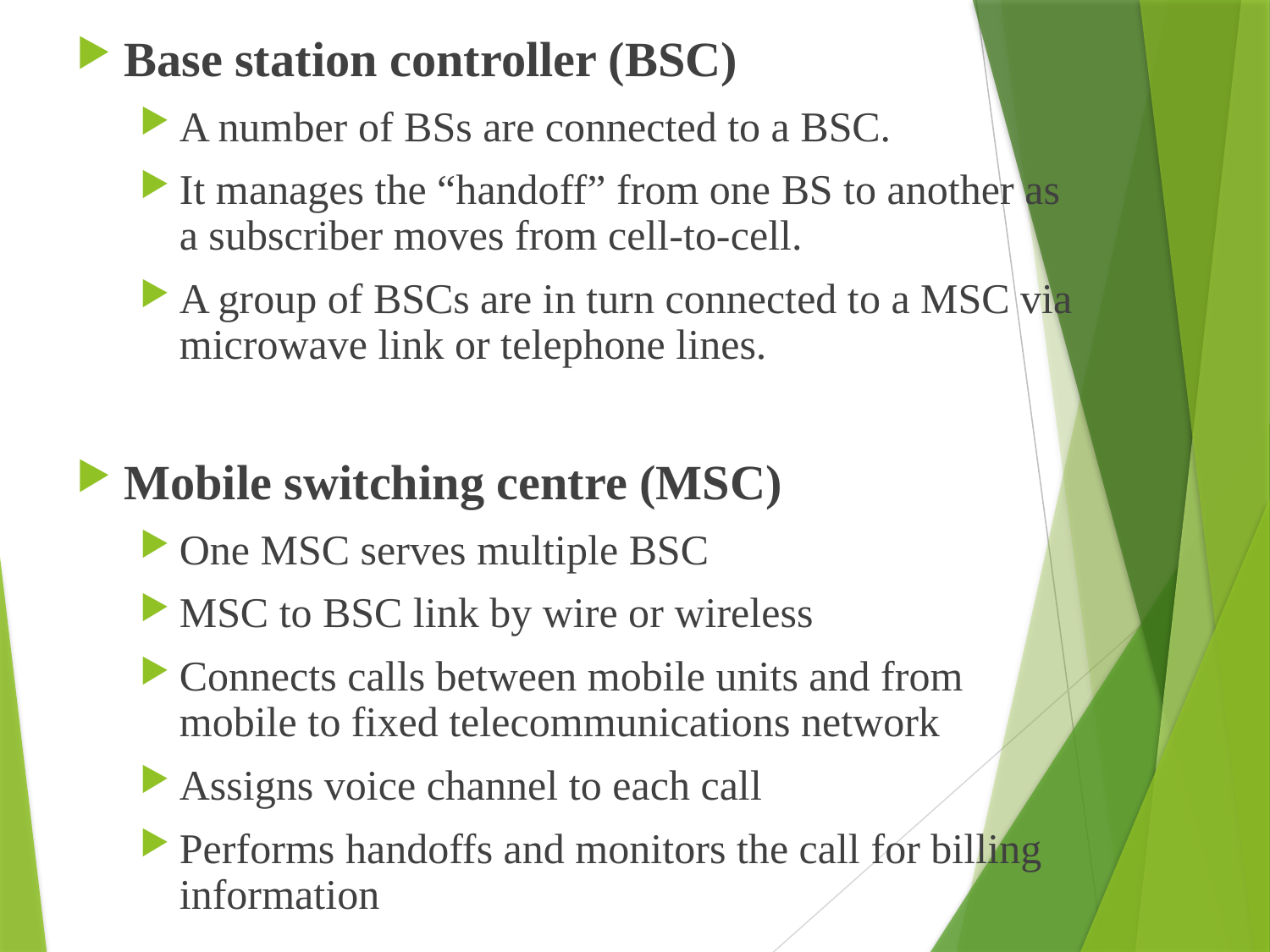

Base station controller (BSC)
A number of BSs are connected to a BSC.
It manages the “handoff” from one BS to another as a subscriber moves from cell-to-cell.
A group of BSCs are in turn connected to a MSC via microwave link or telephone lines.

Mobile switching centre (MSC)
One MSC serves multiple BSC
MSC to BSC link by wire or wireless
Connects calls between mobile units and from mobile to fixed telecommunications network
Assigns voice channel to each call
Performs handoffs and monitors the call for billing information